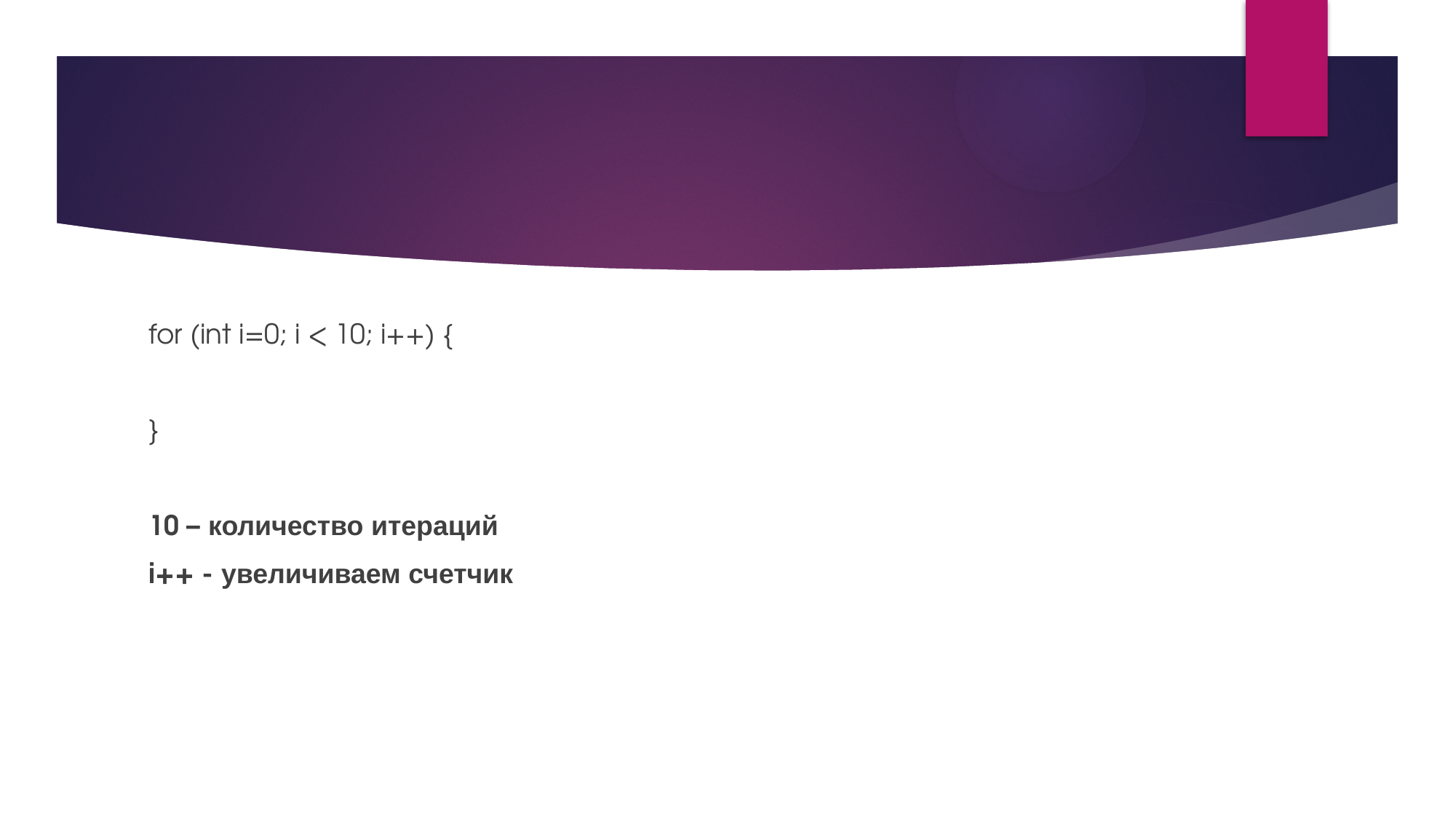

#
for (int i=0; i < 10; i++) {

}

10 – количество итераций
i++ - увеличиваем счетчик